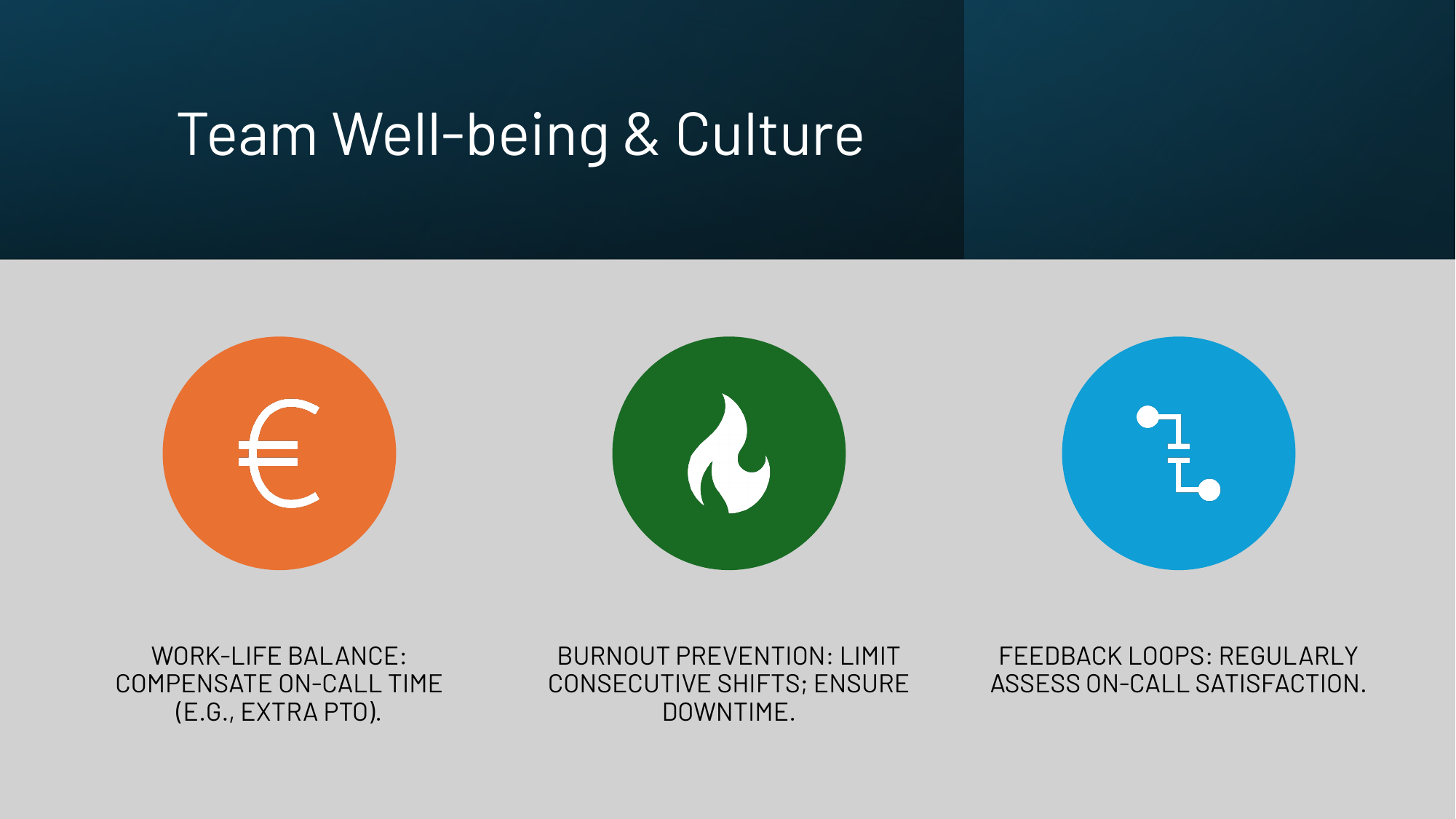

# Team Well-being & Culture
Work-Life Balance: Compensate on-call time (e.g., extra PTO).
Burnout Prevention: Limit consecutive shifts; ensure downtime.
Feedback Loops: Regularly assess on-call satisfaction.